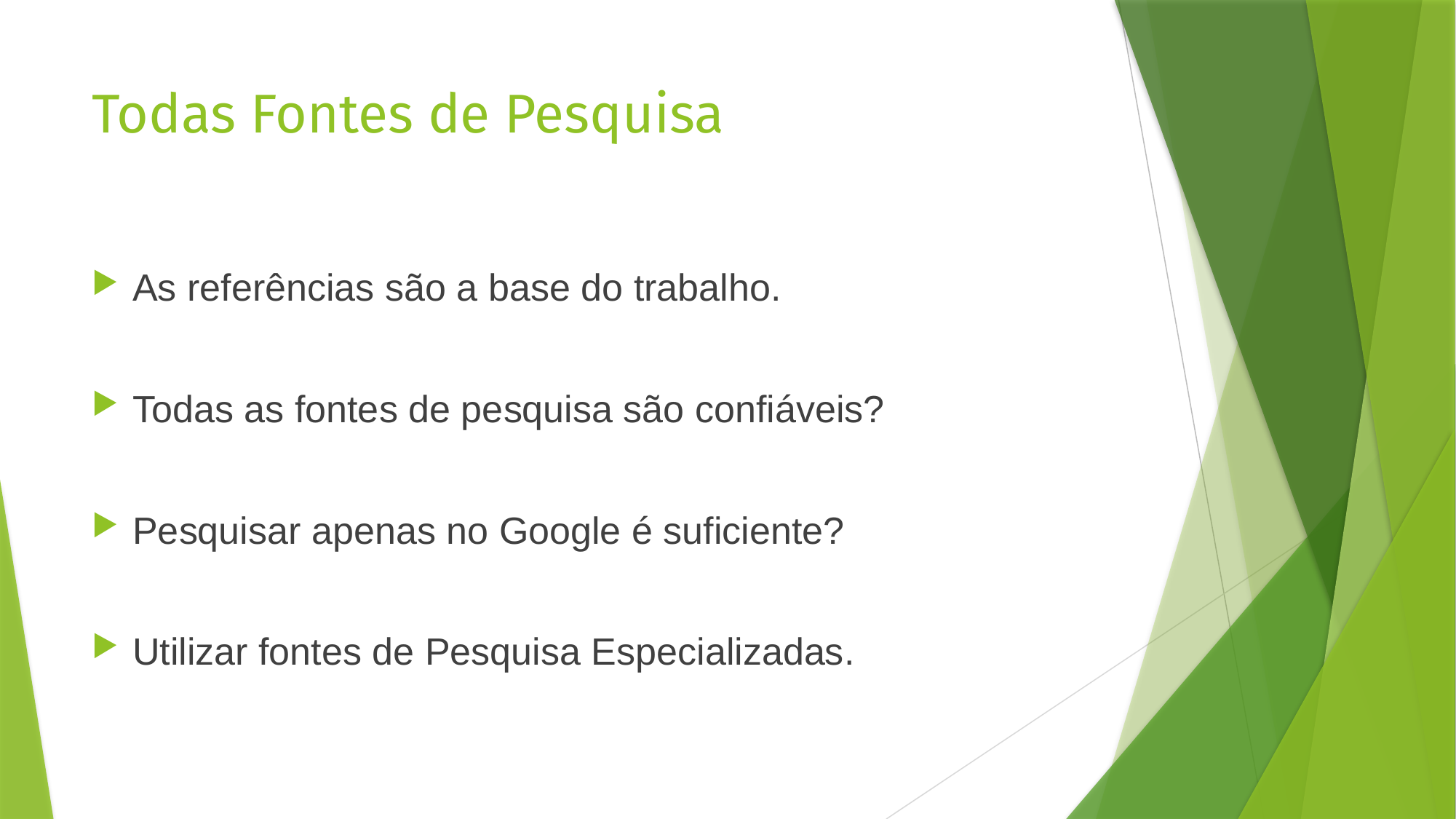

# Todas Fontes de Pesquisa
As referências são a base do trabalho.

Todas as fontes de pesquisa são confiáveis?

Pesquisar apenas no Google é suficiente?

Utilizar fontes de Pesquisa Especializadas.